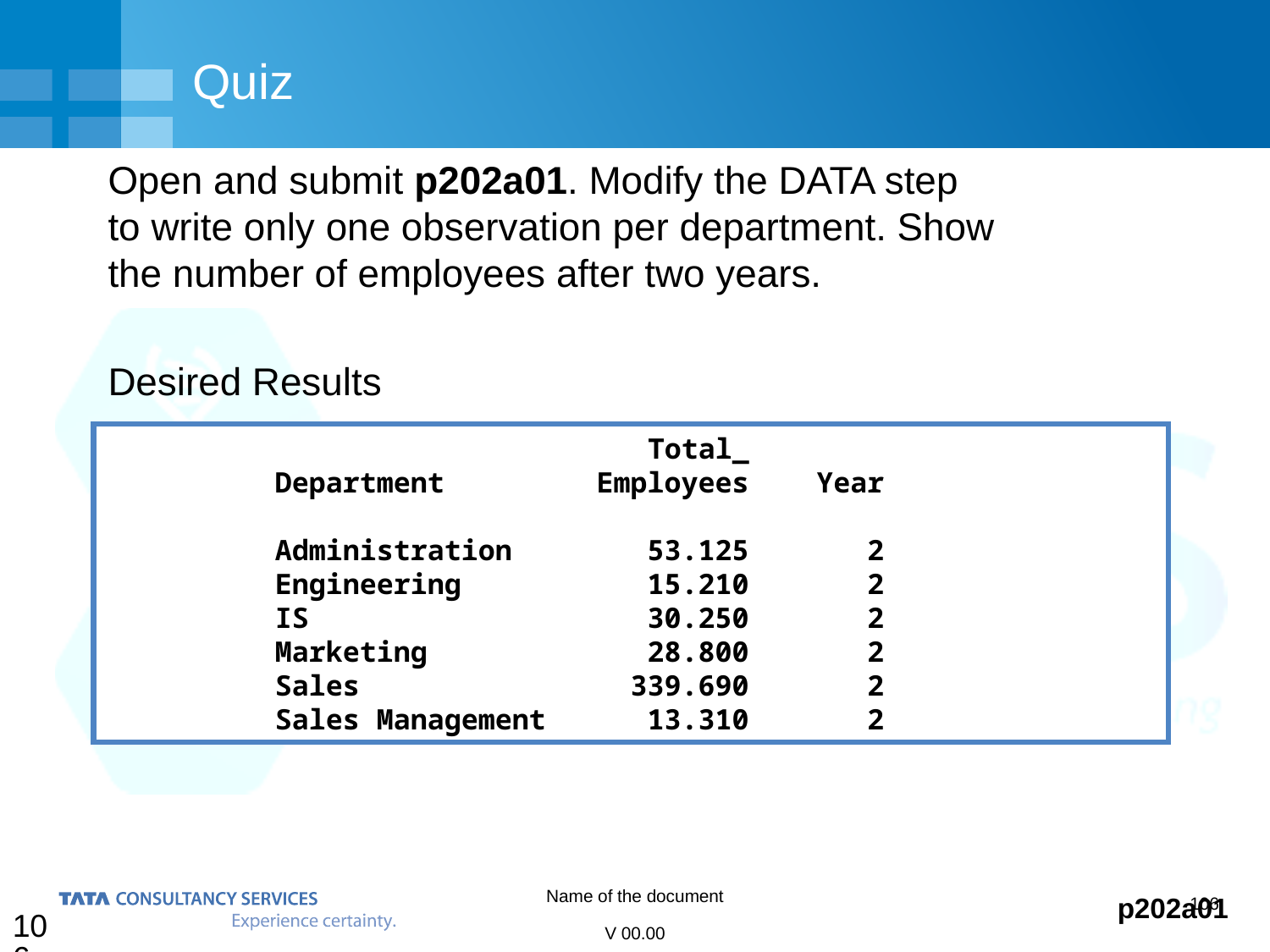

# Quiz
Open and submit p202a01. Modify the DATA step
to write only one observation per department. Show
the number of employees after two years.

Desired Results
                                Total_
          Department         Employees    Year

          Administration        53.125       2
          Engineering           15.210       2
          IS                    30.250       2
          Marketing             28.800       2
          Sales                339.690       2
          Sales Management      13.310       2

p202a01
106